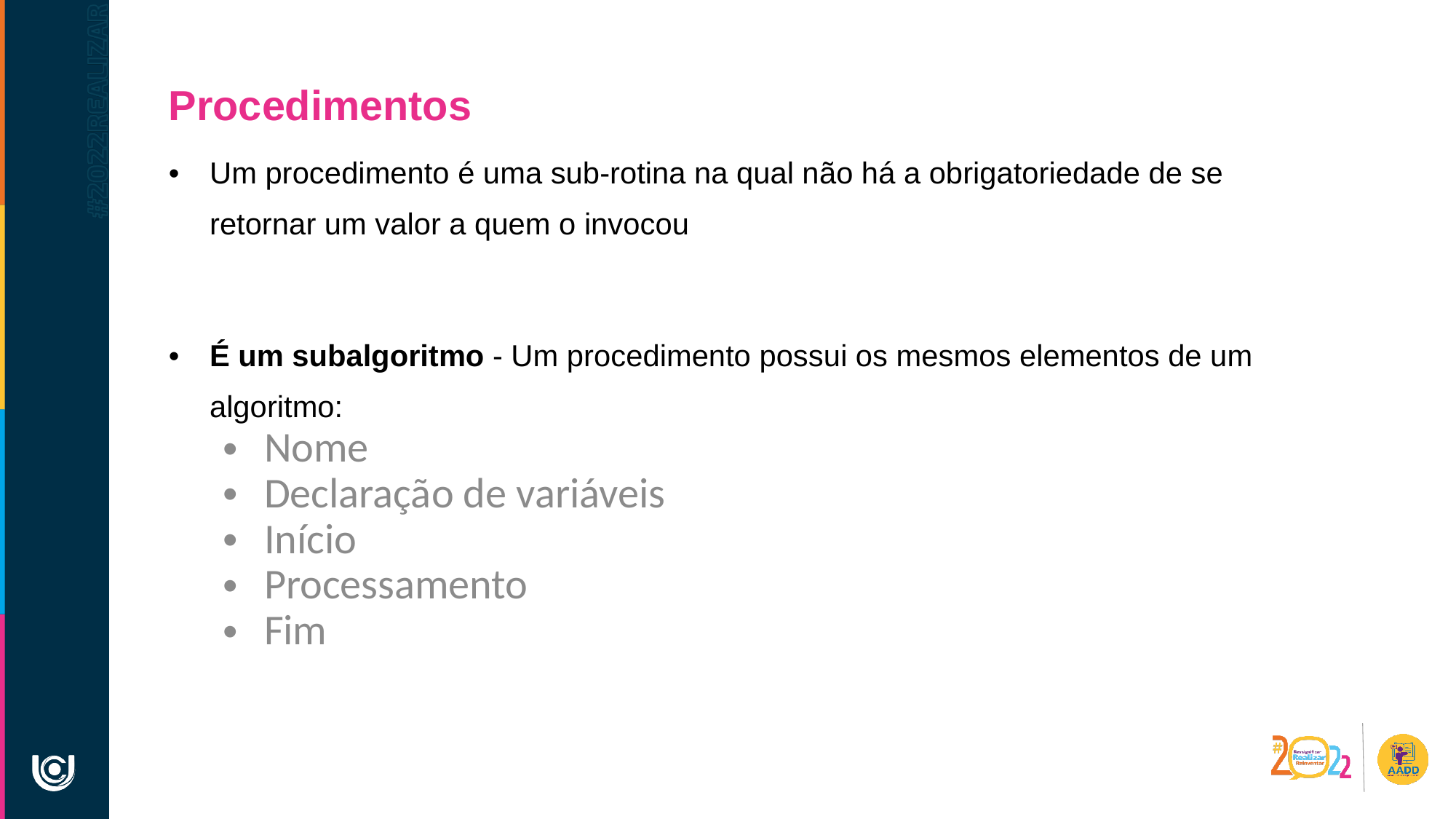

Procedimentos
Um procedimento é uma sub-rotina na qual não há a obrigatoriedade de se retornar um valor a quem o invocou

É um subalgoritmo - Um procedimento possui os mesmos elementos de um algoritmo:
Nome
Declaração de variáveis
Início
Processamento
Fim